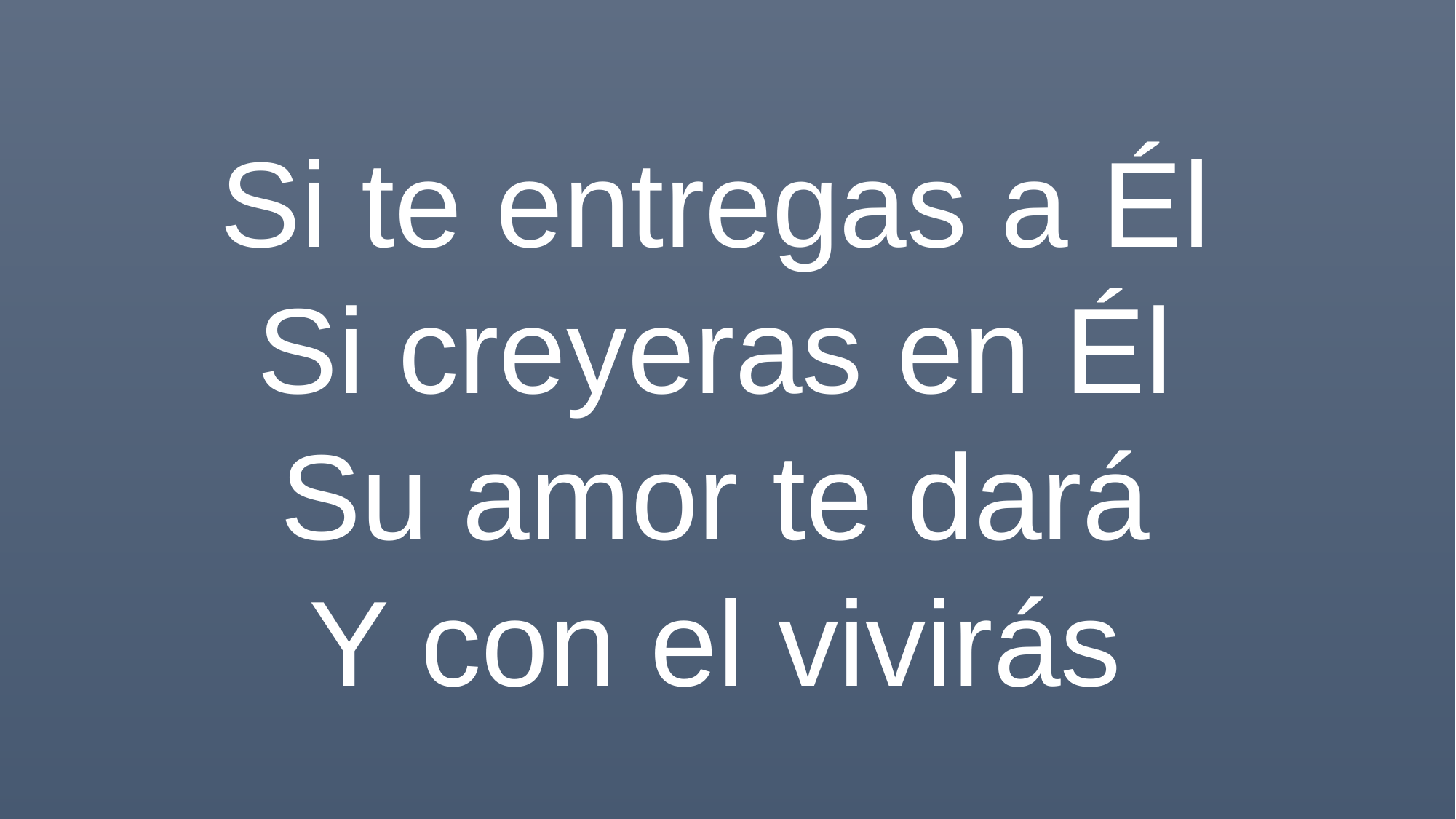

Si te entregas a Él
Si creyeras en Él
Su amor te dará
Y con el vivirás